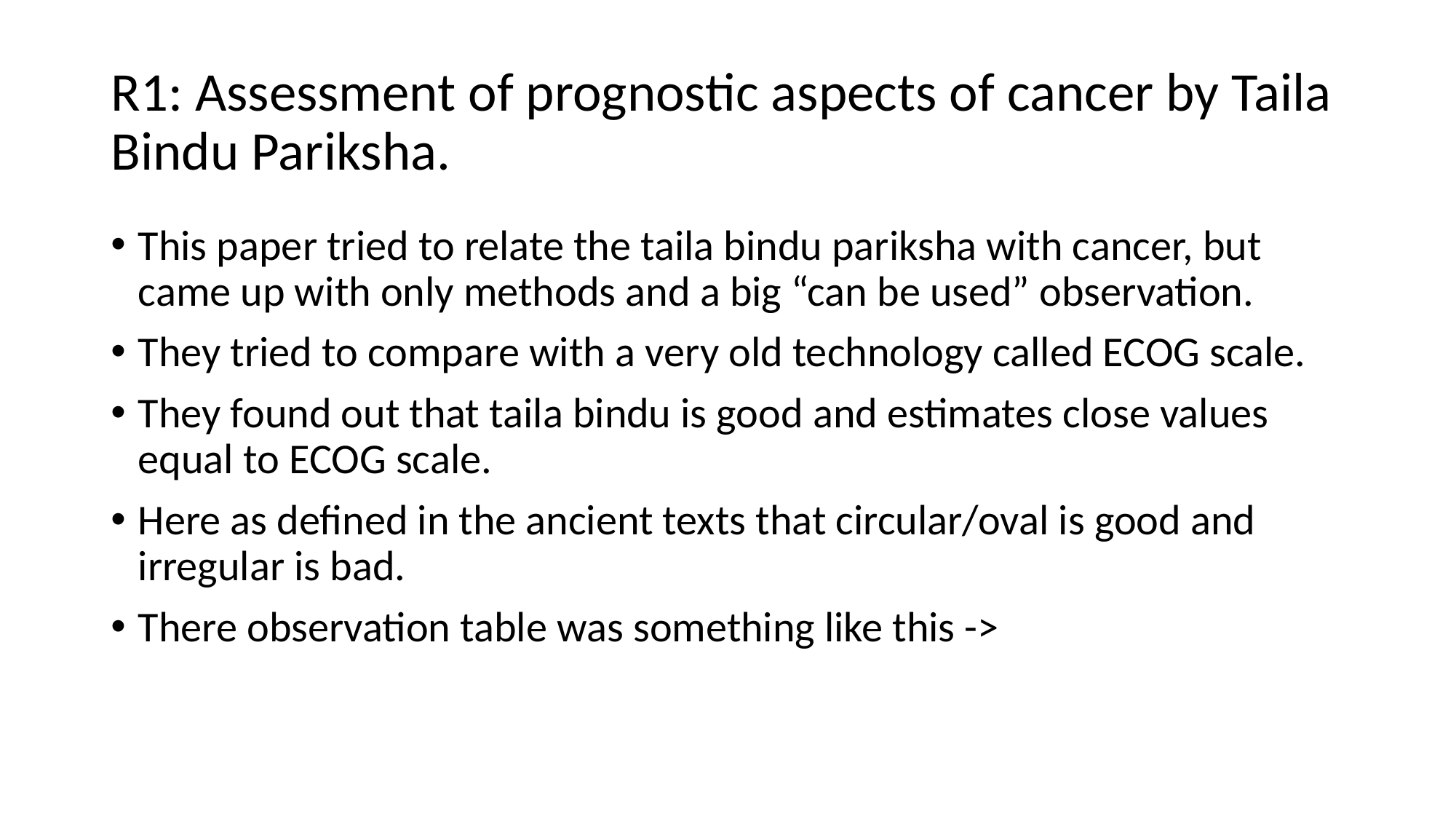

# R1: Assessment of prognostic aspects of cancer by Taila Bindu Pariksha.
This paper tried to relate the taila bindu pariksha with cancer, but came up with only methods and a big “can be used” observation.
They tried to compare with a very old technology called ECOG scale.
They found out that taila bindu is good and estimates close values equal to ECOG scale.
Here as defined in the ancient texts that circular/oval is good and irregular is bad.
There observation table was something like this ->